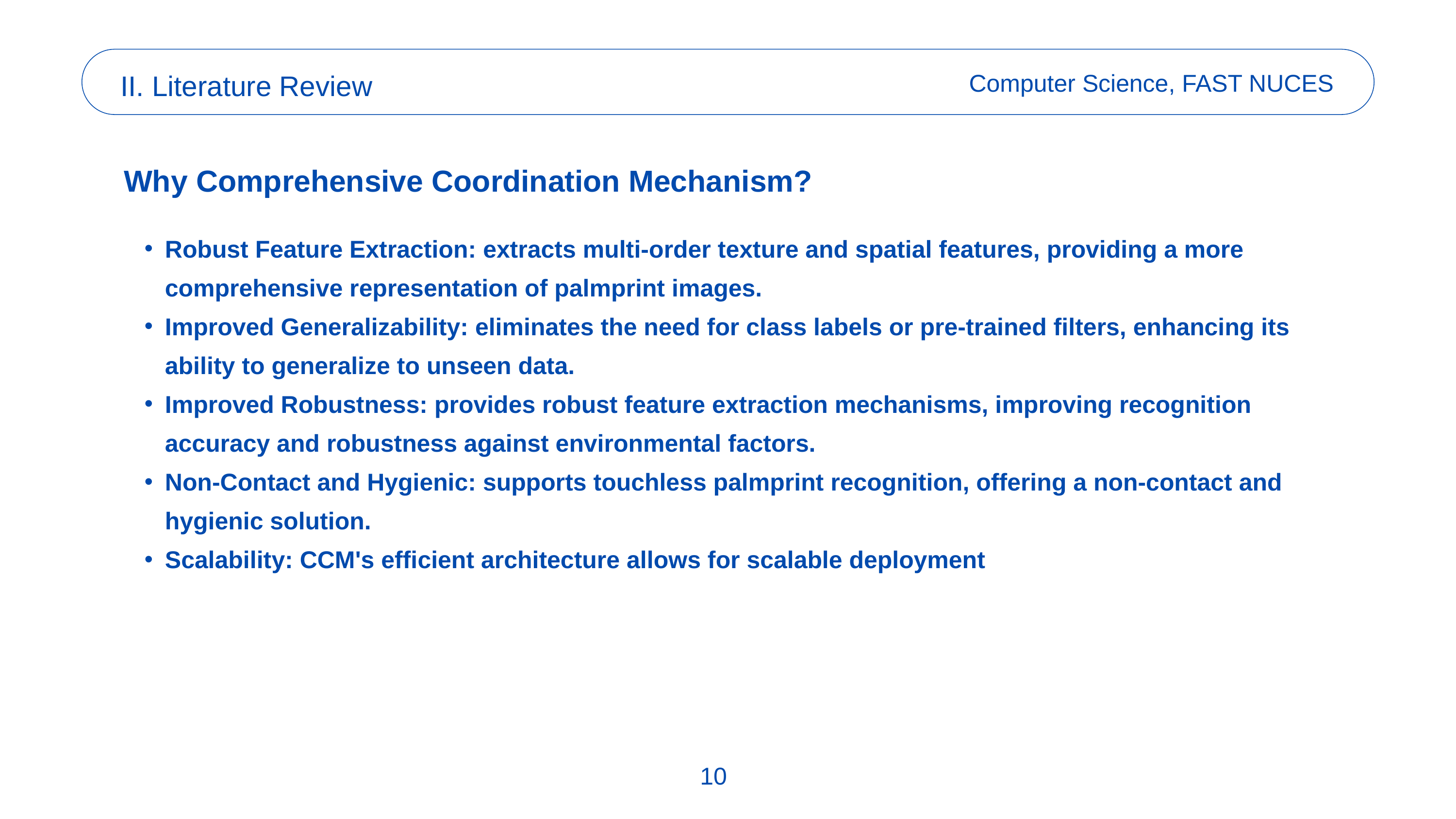

II. Literature Review
Computer Science, FAST NUCES
Why Comprehensive Coordination Mechanism?
Robust Feature Extraction: extracts multi-order texture and spatial features, providing a more comprehensive representation of palmprint images.
Improved Generalizability: eliminates the need for class labels or pre-trained filters, enhancing its ability to generalize to unseen data.
Improved Robustness: provides robust feature extraction mechanisms, improving recognition accuracy and robustness against environmental factors.
Non-Contact and Hygienic: supports touchless palmprint recognition, offering a non-contact and hygienic solution.
Scalability: CCM's efficient architecture allows for scalable deployment

10